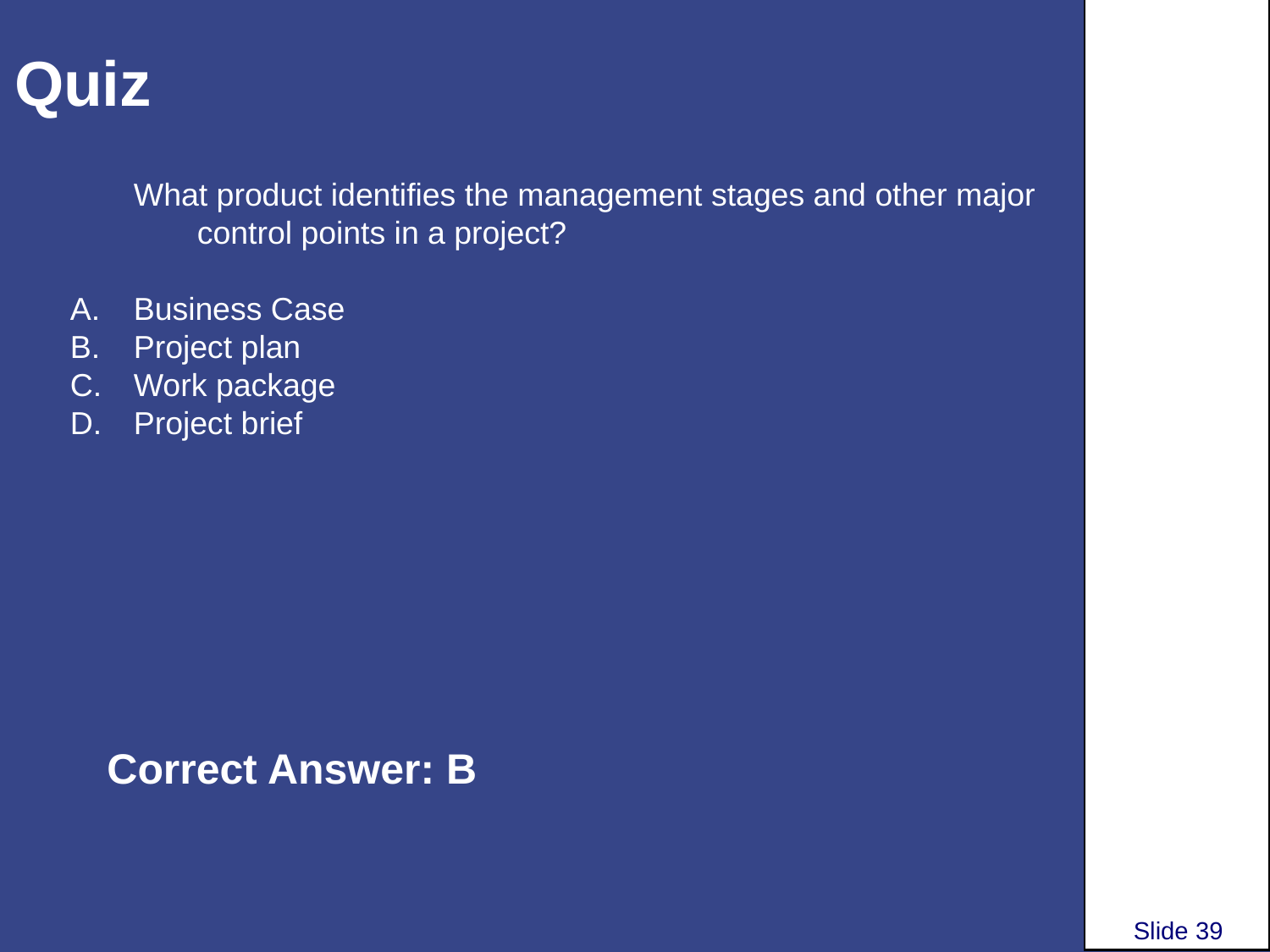

# Quiz
What product identifies the management stages and other major control points in a project?

Business Case
Project plan
Work package
Project brief

Correct Answer: B